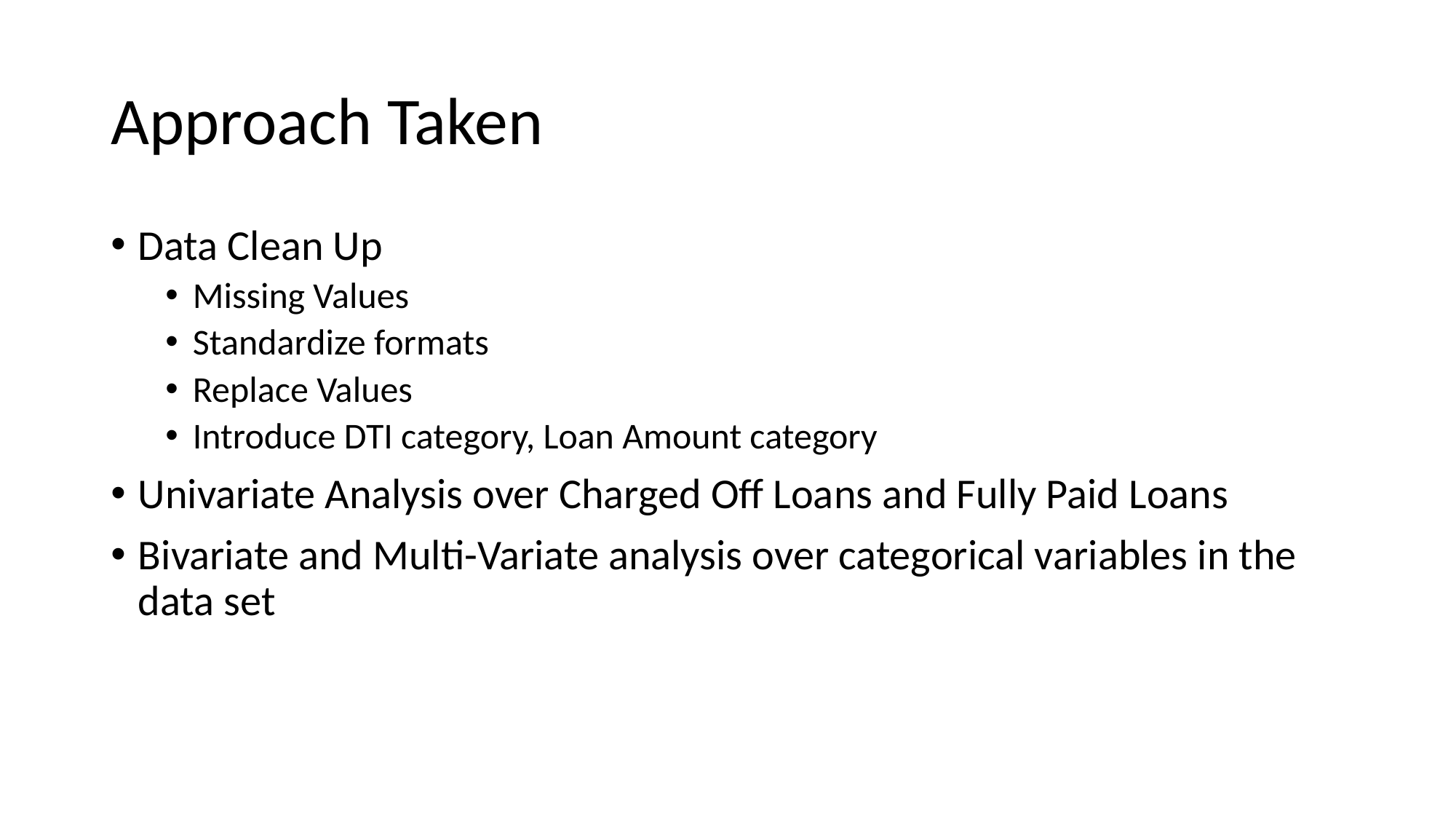

# Approach Taken
Data Clean Up
Missing Values
Standardize formats
Replace Values
Introduce DTI category, Loan Amount category
Univariate Analysis over Charged Off Loans and Fully Paid Loans
Bivariate and Multi-Variate analysis over categorical variables in the data set